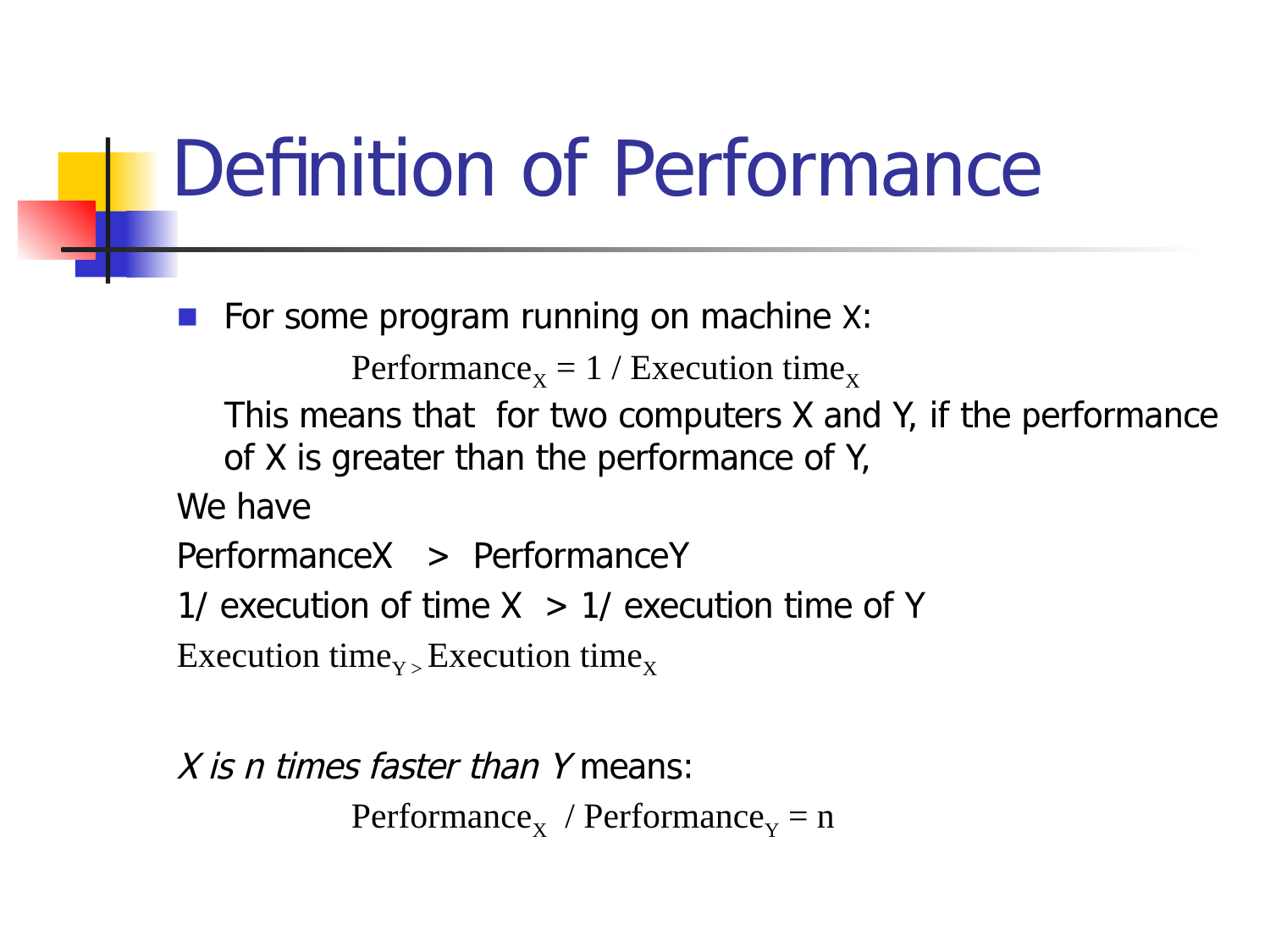

# Definition of Performance
For some program running on machine X:
	PerformanceX = 1 / Execution timeX
This means that  for two computers X and Y, if the performance of X is greater than the performance of Y,
We have
PerformanceX   >  PerformanceY
1/ execution of time X  > 1/ execution time of Y
Execution timeY > Execution timeX

X is n times faster than Y means:
	PerformanceX  / PerformanceY = n